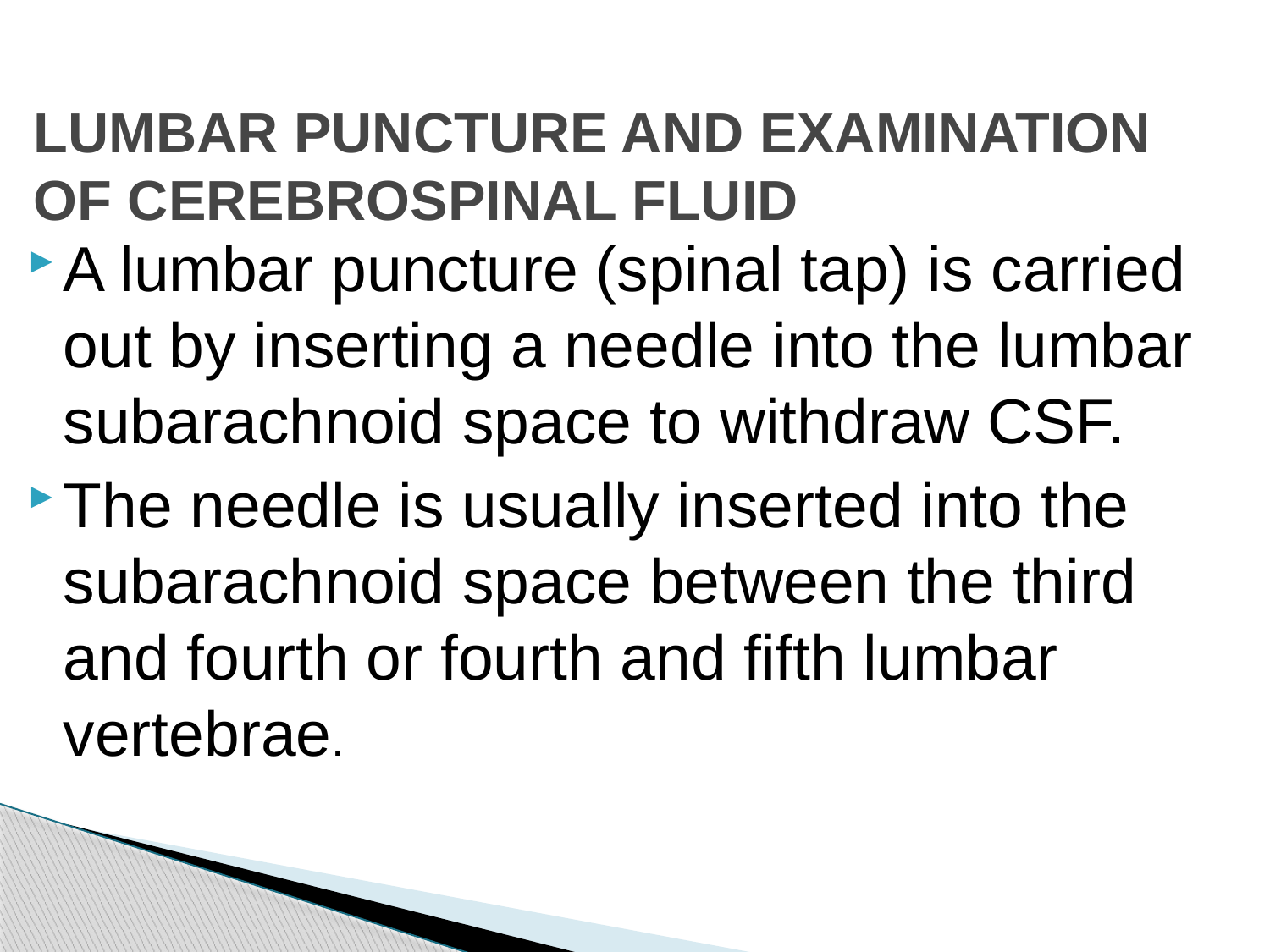

# LUMBAR PUNCTURE AND EXAMINATION OF CEREBROSPINAL FLUID
A lumbar puncture (spinal tap) is carried out by inserting a needle into the lumbar subarachnoid space to withdraw CSF.
The needle is usually inserted into the subarachnoid space between the third and fourth or fourth and fifth lumbar vertebrae.